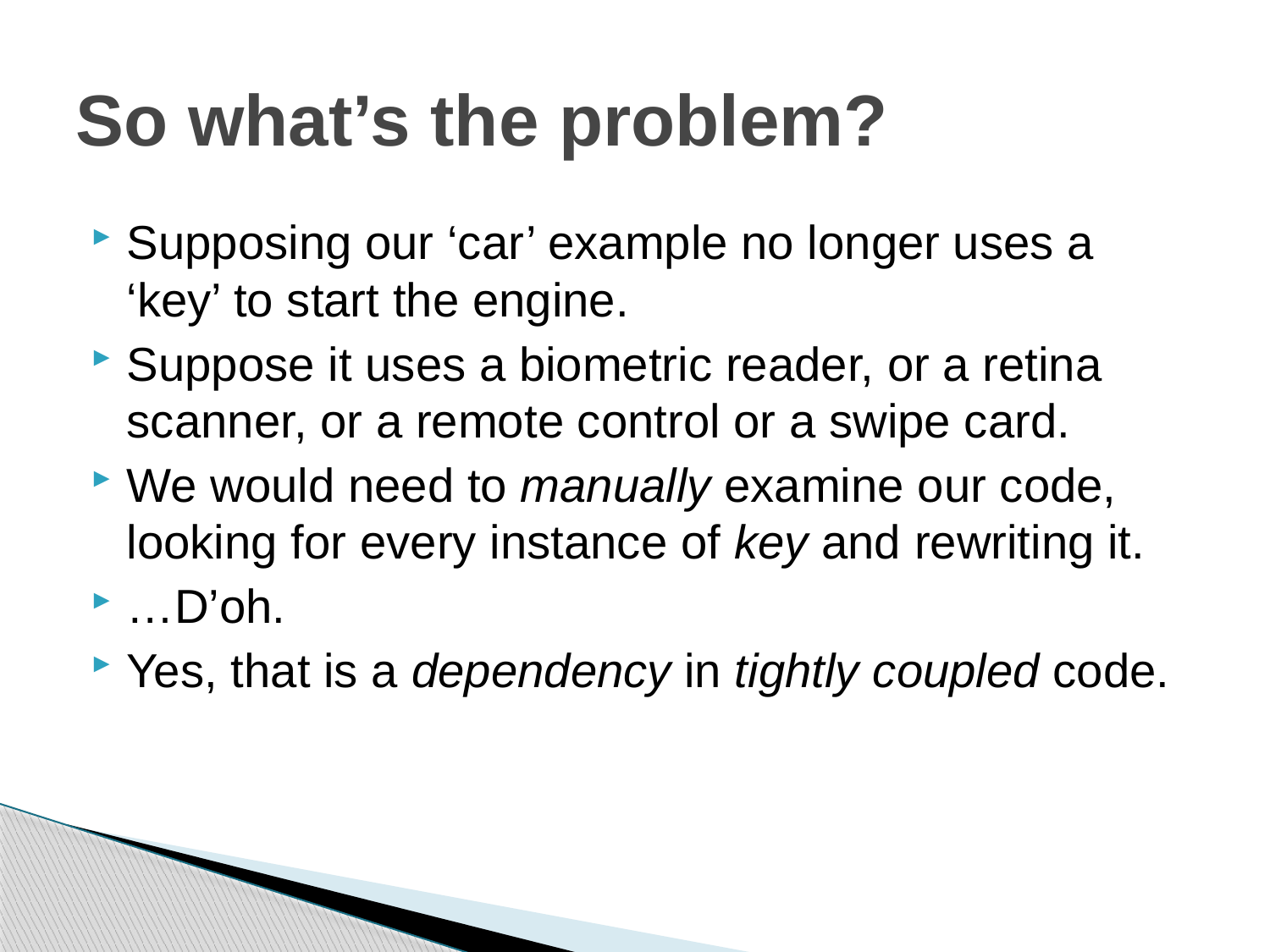

# So what’s the problem?
Supposing our ‘car’ example no longer uses a ‘key’ to start the engine.
Suppose it uses a biometric reader, or a retina scanner, or a remote control or a swipe card.
We would need to manually examine our code, looking for every instance of key and rewriting it.
…D’oh.
Yes, that is a dependency in tightly coupled code.